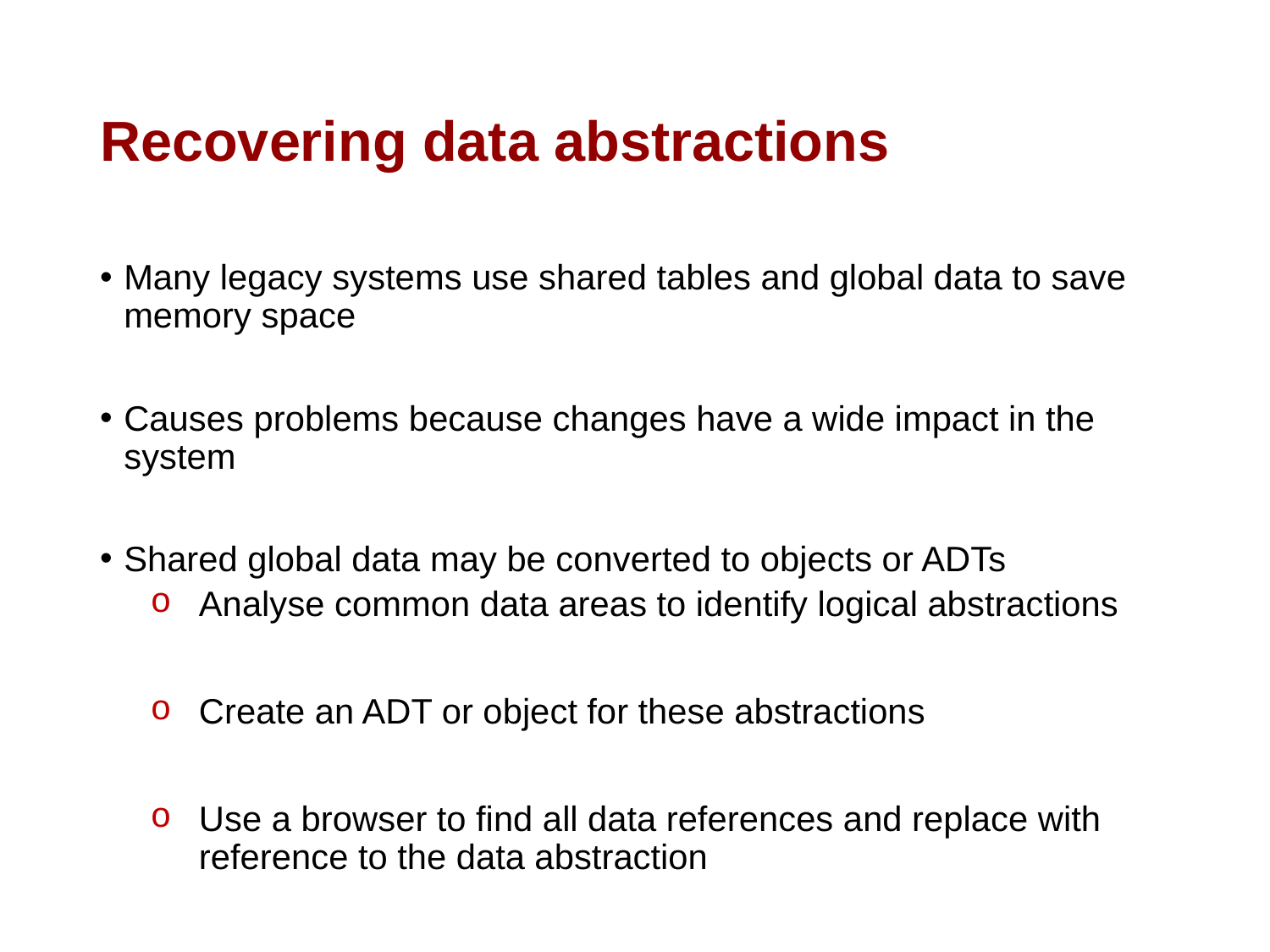

# Recovering data abstractions
Many legacy systems use shared tables and global data to save memory space

Causes problems because changes have a wide impact in the system

Shared global data may be converted to objects or ADTs
Analyse common data areas to identify logical abstractions

Create an ADT or object for these abstractions

Use a browser to find all data references and replace with reference to the data abstraction